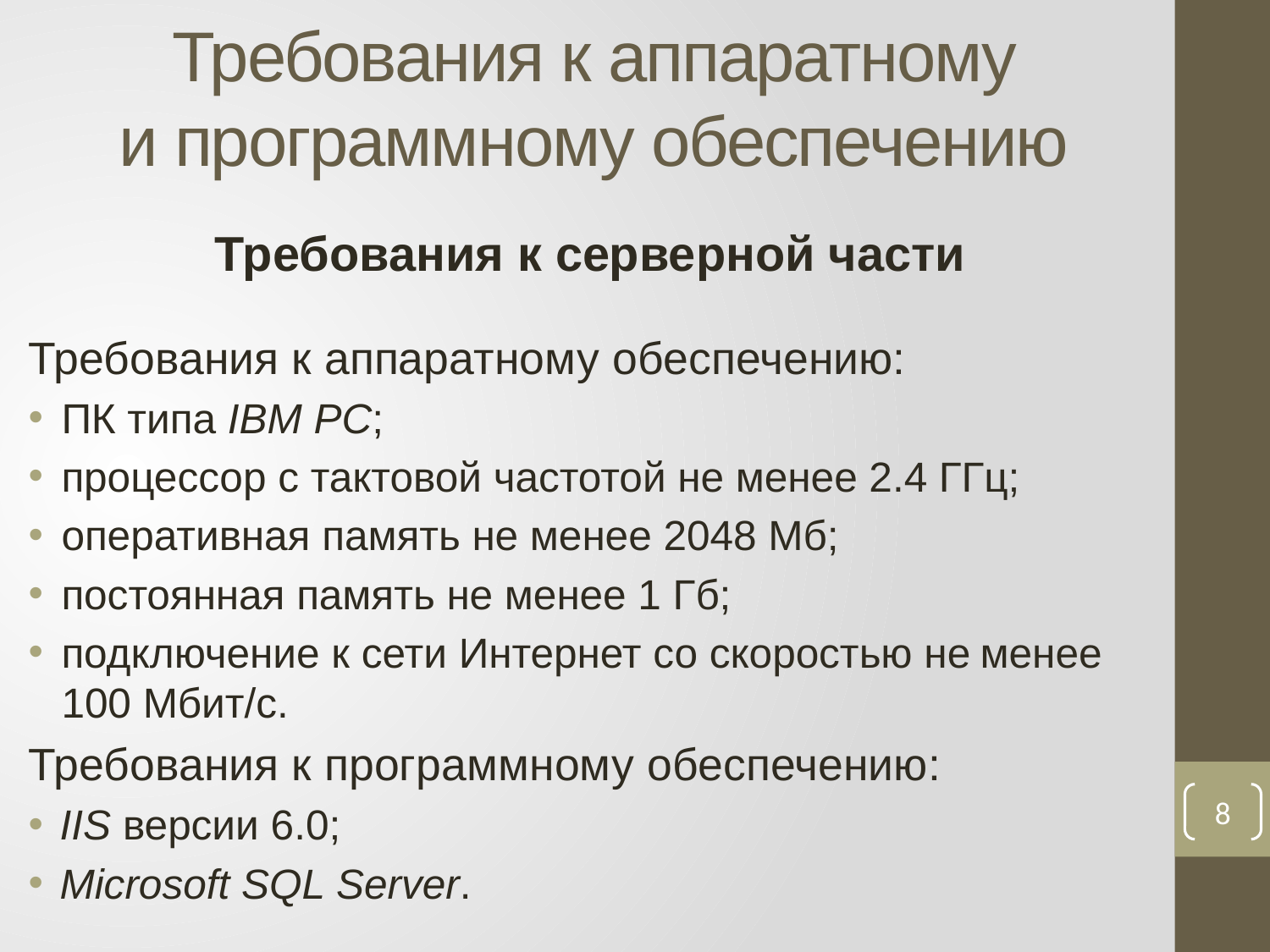

# Требования к аппаратному и программному обеспечению
Требования к серверной части

Требования к аппаратному обеспечению:
ПК типа IBM PC;
процессор с тактовой частотой не менее 2.4 ГГц;
оперативная память не менее 2048 Мб;
постоянная память не менее 1 Гб;
подключение к сети Интернет со скоростью не менее 100 Мбит/с.
Требования к программному обеспечению:
IIS версии 6.0;
Microsoft SQL Server.

8